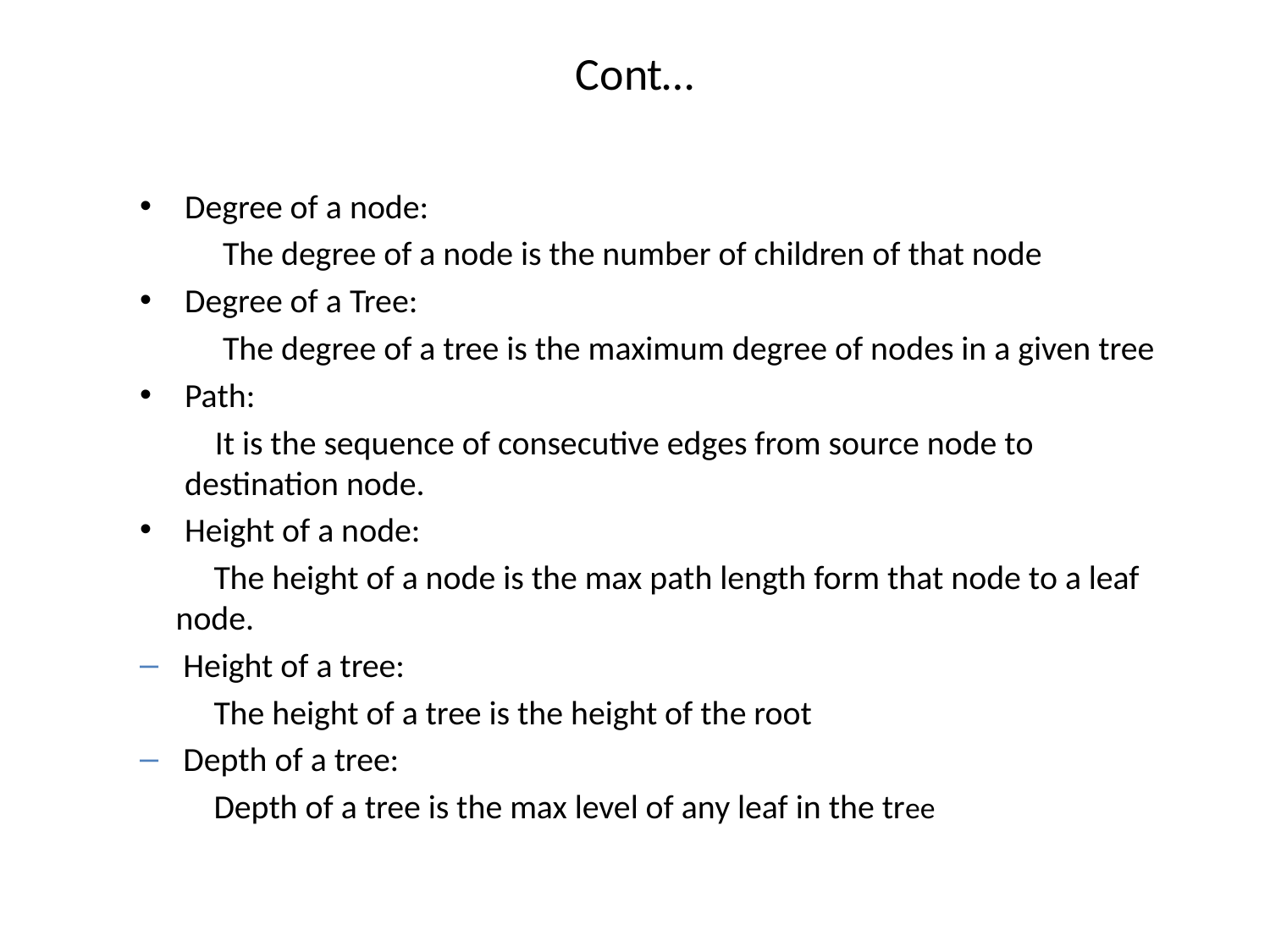

# Cont…

Degree of a node:
	     The degree of a node is the number of children of that node
Degree of a Tree:
	     The degree of a tree is the maximum degree of nodes in a given tree
Path:
	    It is the sequence of consecutive edges from source node to destination node.
Height of a node:
	     The height of a node is the max path length form that node to a leaf node.
 Height of a tree:
 	     The height of a tree is the height of the root
 Depth of a tree:
	     Depth of a tree is the max level of any leaf in the tree